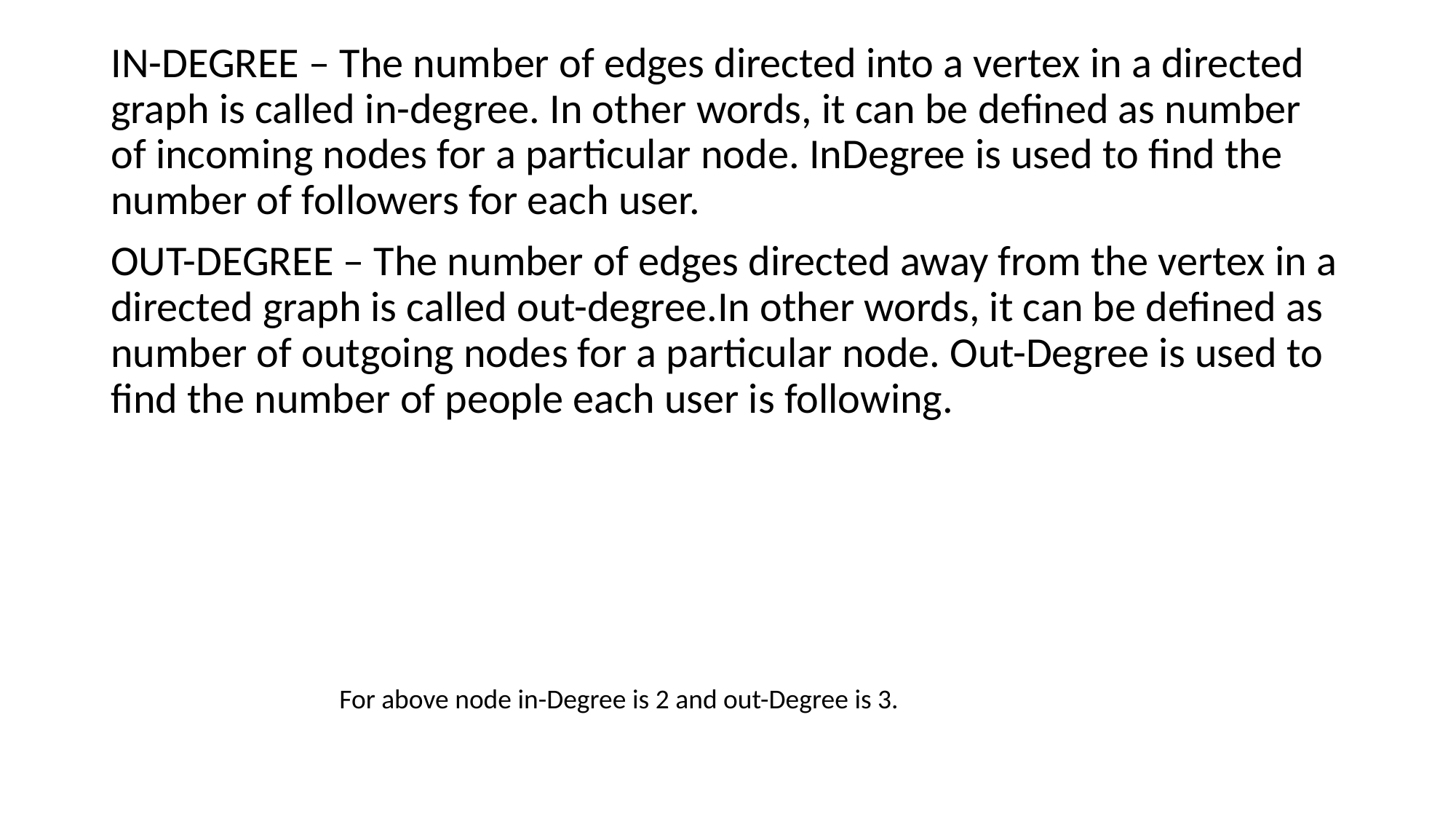

IN-DEGREE – The number of edges directed into a vertex in a directed graph is called in-degree. In other words, it can be defined as number of incoming nodes for a particular node. InDegree is used to find the number of followers for each user.
OUT-DEGREE – The number of edges directed away from the vertex in a directed graph is called out-degree.In other words, it can be defined as number of outgoing nodes for a particular node. Out-Degree is used to find the number of people each user is following.
For above node in-Degree is 2 and out-Degree is 3.